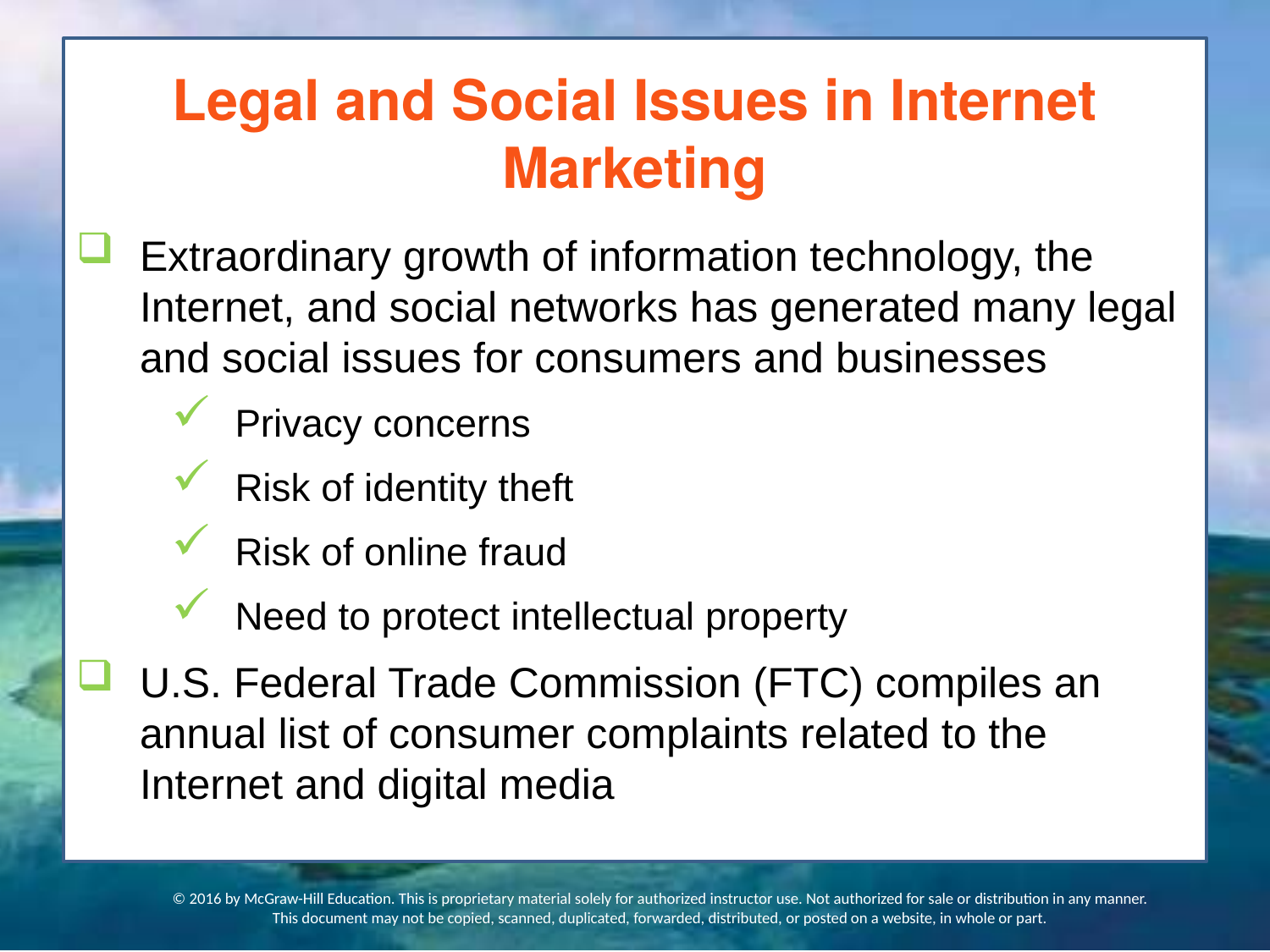

# Legal and Social Issues in Internet Marketing
Extraordinary growth of information technology, the Internet, and social networks has generated many legal and social issues for consumers and businesses
Privacy concerns
Risk of identity theft
Risk of online fraud
Need to protect intellectual property
U.S. Federal Trade Commission (FTC) compiles an annual list of consumer complaints related to the Internet and digital media
© 2016 by McGraw-Hill Education. This is proprietary material solely for authorized instructor use. Not authorized for sale or distribution in any manner. This document may not be copied, scanned, duplicated, forwarded, distributed, or posted on a website, in whole or part.